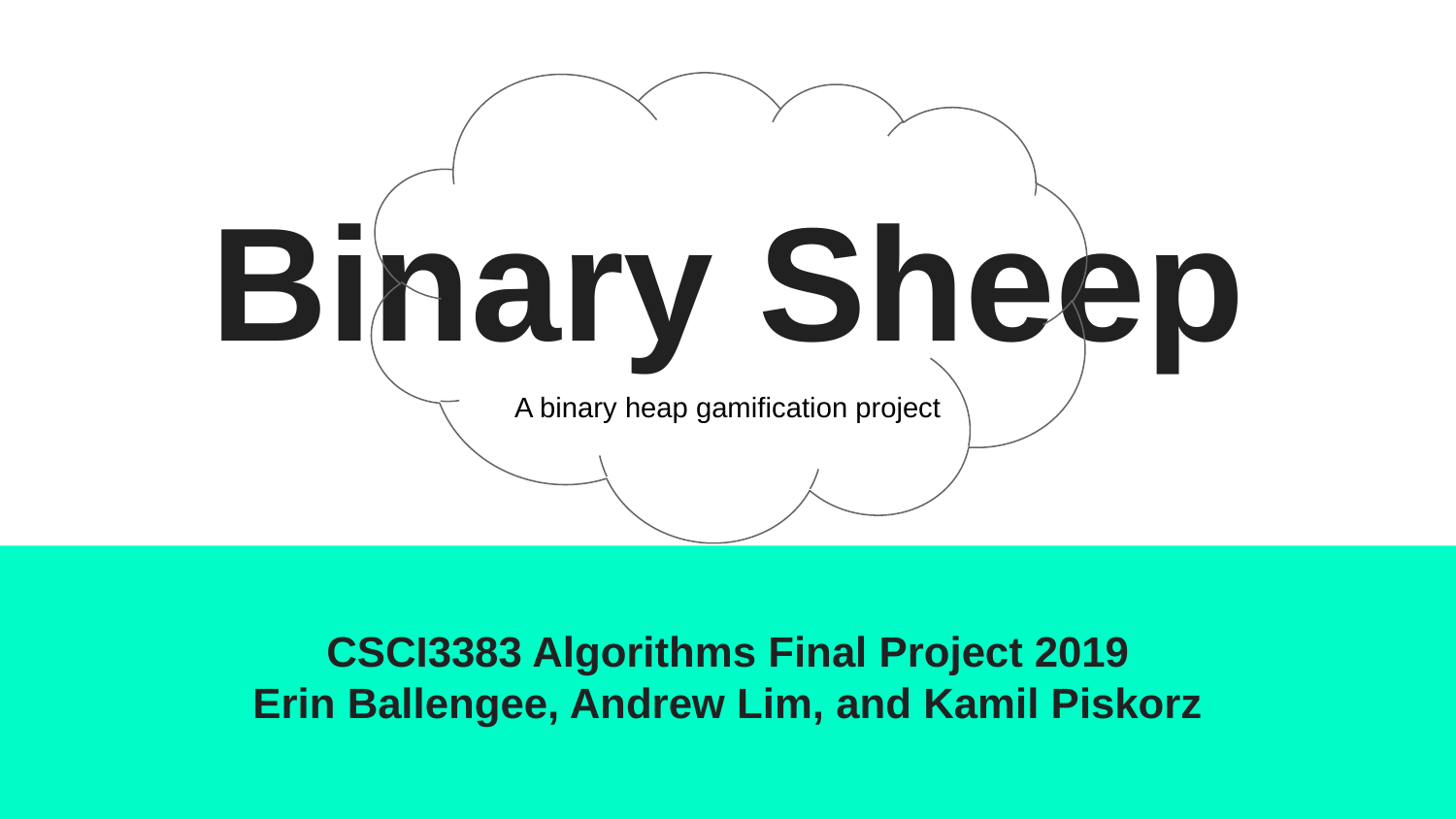

# Binary Sheep

A binary heap gamification project
CSCI3383 Algorithms Final Project 2019
Erin Ballengee, Andrew Lim, and Kamil Piskorz